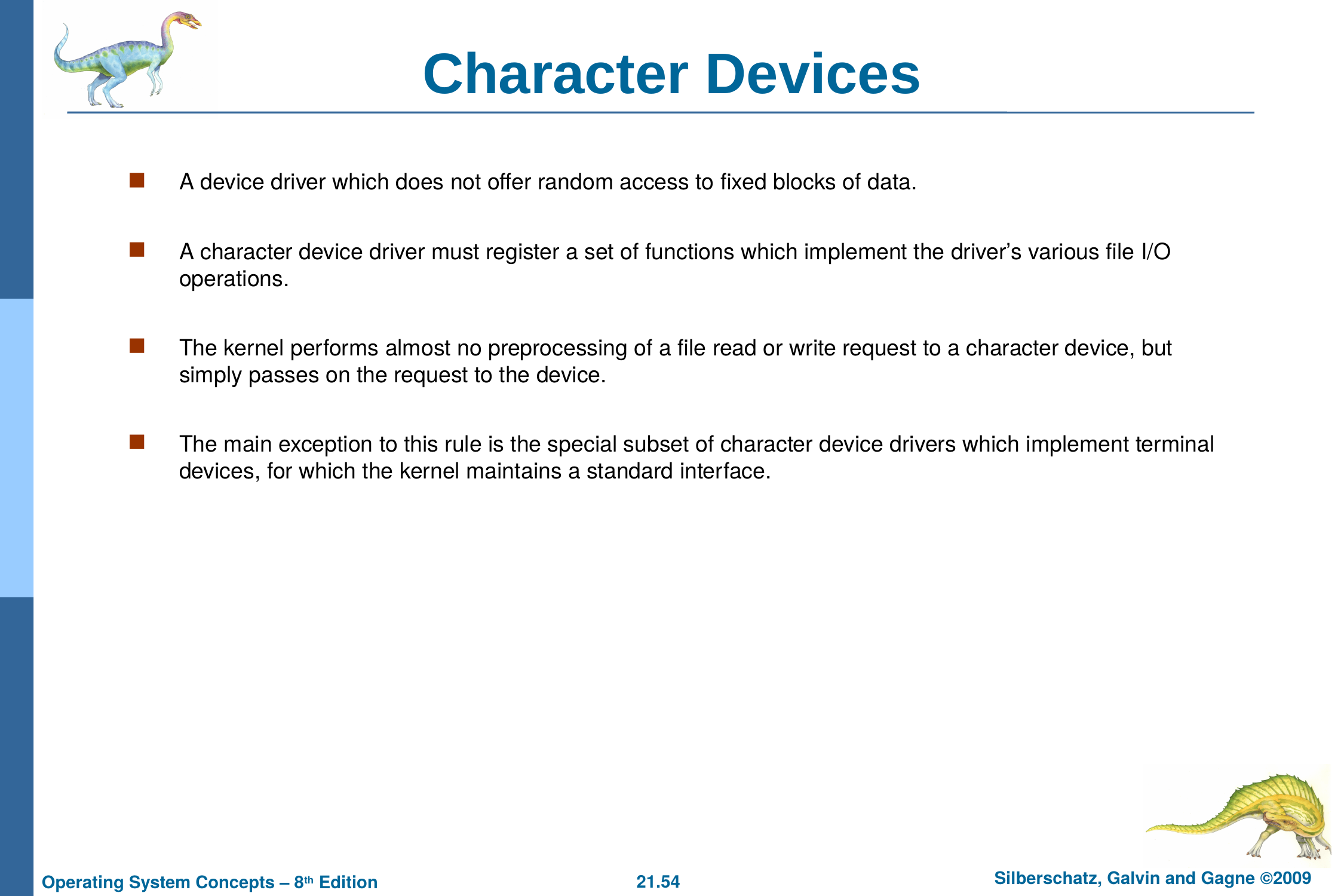

# Character Devices
A device driver which does not offer random access to fixed blocks of data.

A character device driver must register a set of functions which implement the driver’s various file I/O operations.

The kernel performs almost no preprocessing of a file read or write request to a character device, but simply passes on the request to the device.

The main exception to this rule is the special subset of character device drivers which implement terminal devices, for which the kernel maintains a standard interface.